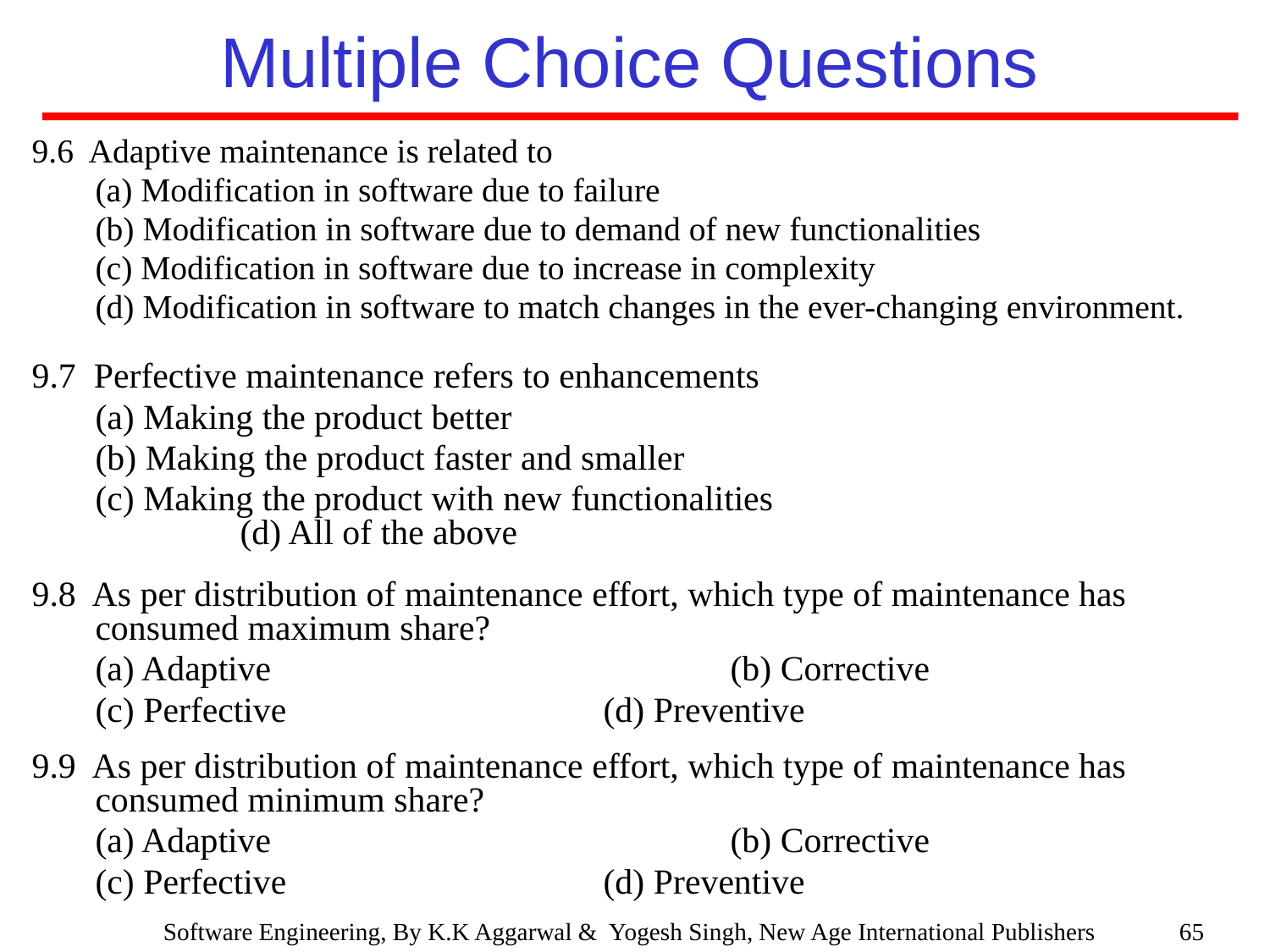

Multiple Choice Questions

9.6  Adaptive maintenance is related to
	(a) Modification in software due to failure
	(b) Modification in software due to demand of new functionalities
	(c) Modification in software due to increase in complexity
	(d) Modification in software to match changes in the ever-changing environment.
9.7  Perfective maintenance refers to enhancements
	(a) Making the product better
	(b) Making the product faster and smaller
	(c) Making the product with new functionalities				  (d) All of the above
9.8  As per distribution of maintenance effort, which type of maintenance has consumed maximum share?
	(a) Adaptive 				(b) Corrective
	(c) Perfective			(d) Preventive
9.9  As per distribution of maintenance effort, which type of maintenance has consumed minimum share?
	(a) Adaptive 				(b) Corrective
	(c) Perfective			(d) Preventive
65